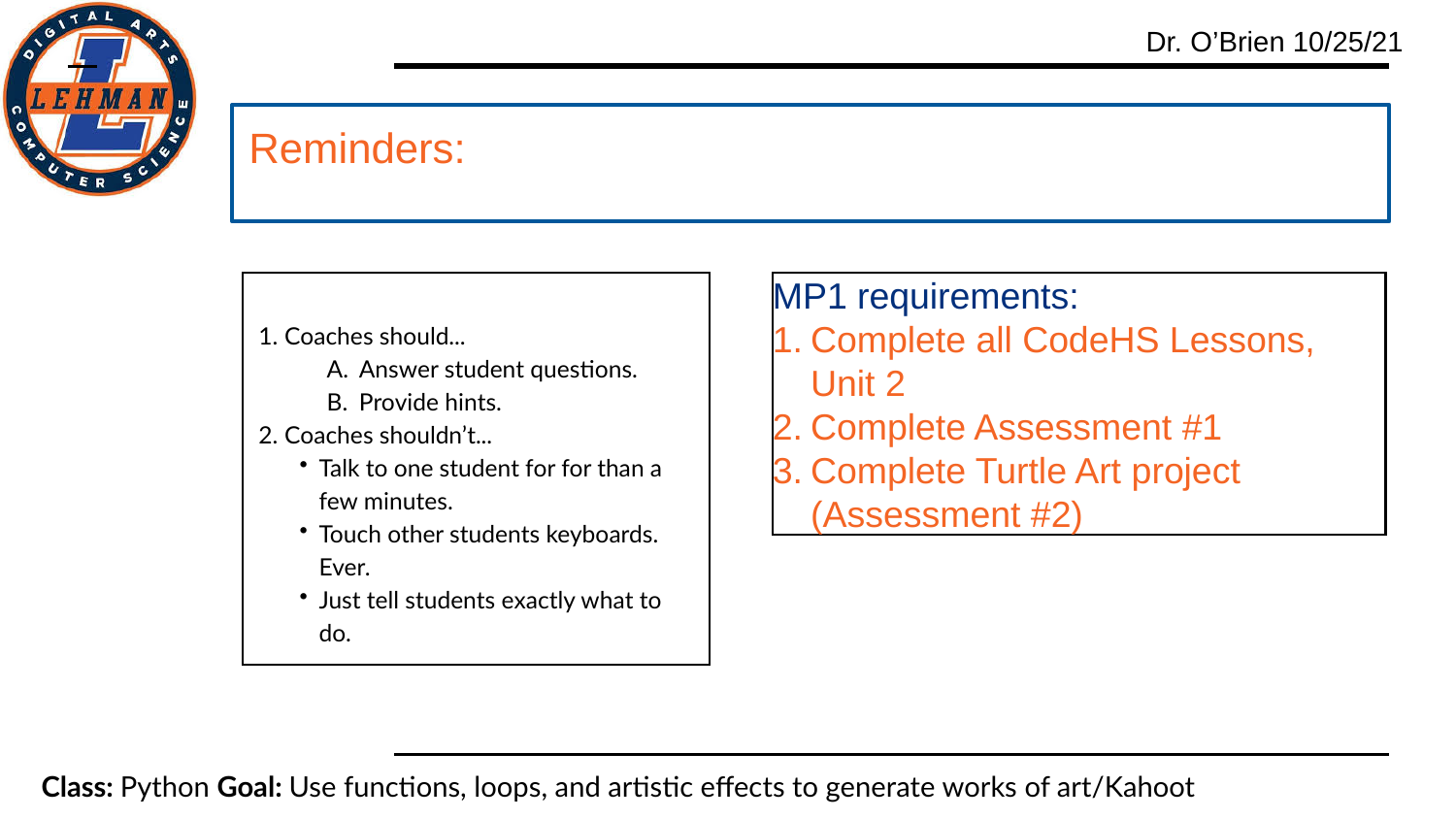

Reminders:

Coaches should...
Answer student questions.
Provide hints.
Coaches shouldn’t...
Talk to one student for for than a few minutes.
Touch other students keyboards. Ever.
Just tell students exactly what to do.
MP1 requirements:
Complete all CodeHS Lessons, Unit 2
Complete Assessment #1
Complete Turtle Art project (Assessment #2)